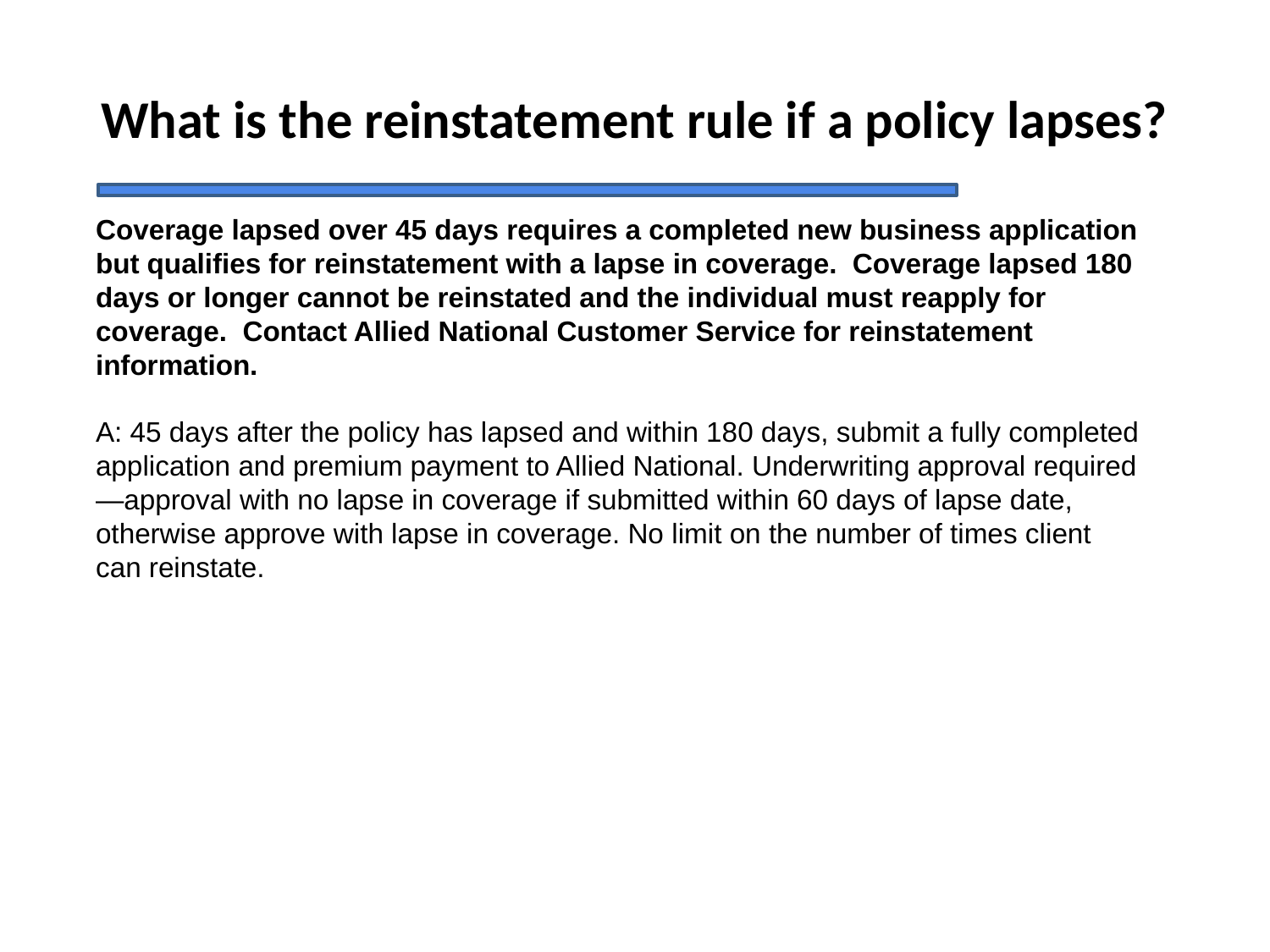

# What is the reinstatement rule if a policy lapses?

Coverage lapsed over 45 days requires a completed new business application but qualifies for reinstatement with a lapse in coverage.  Coverage lapsed 180 days or longer cannot be reinstated and the individual must reapply for coverage.  Contact Allied National Customer Service for reinstatement information.

A: 45 days after the policy has lapsed and within 180 days, submit a fully completed application and premium payment to Allied National. Underwriting approval required—approval with no lapse in coverage if submitted within 60 days of lapse date, otherwise approve with lapse in coverage. No limit on the number of times client can reinstate.